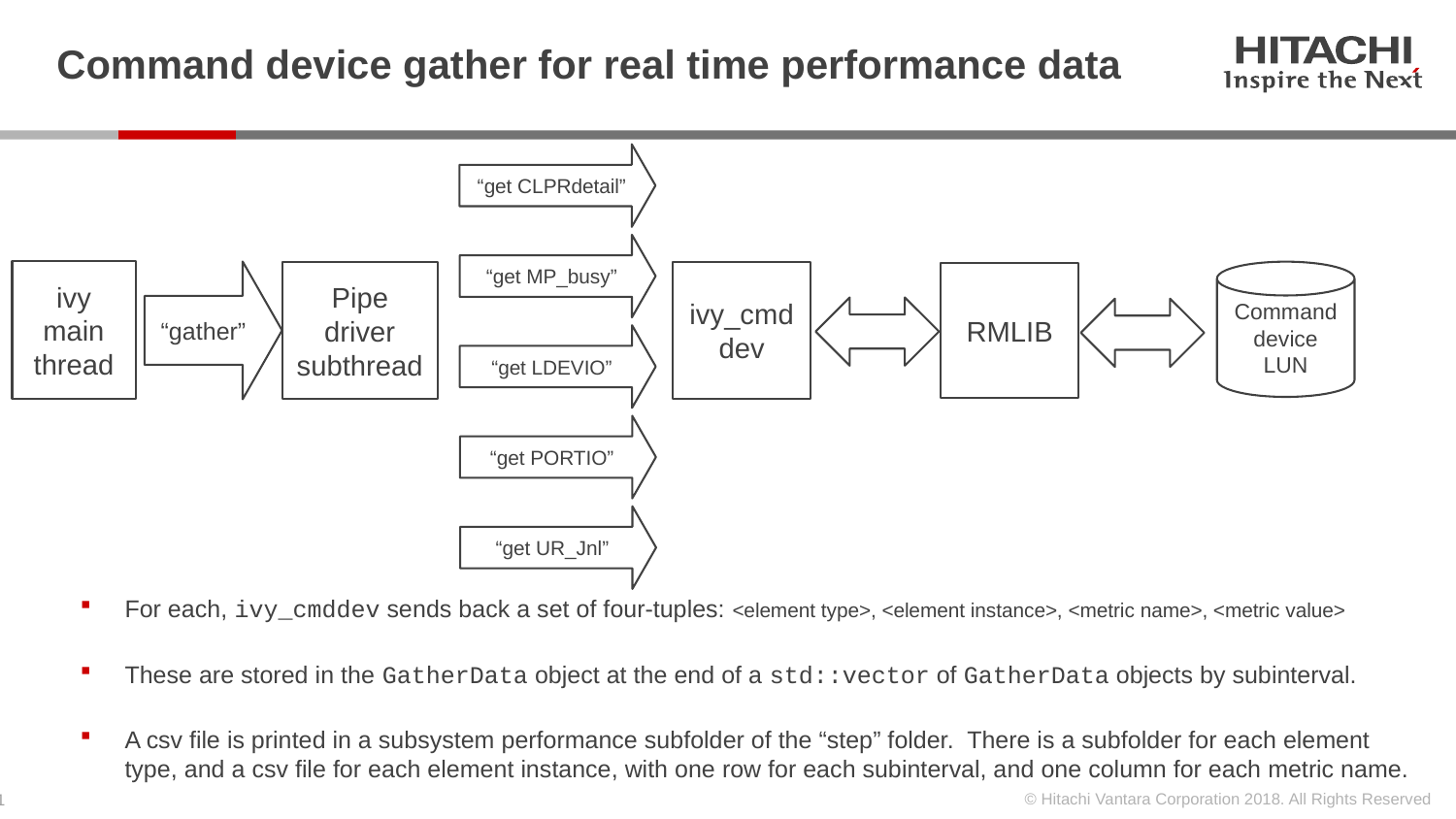

# Command device gather for real time performance data
“get CLPRdetail”
“get MP_busy”
ivy main thread
“gather”
ivy_cmddev
Command device LUN
Pipe driver subthread
RMLIB

“get LDEVIO”
“get PORTIO”
“get UR_Jnl”
For each, ivy_cmddev sends back a set of four-tuples: <element type>, <element instance>, <metric name>, <metric value>
These are stored in the GatherData object at the end of a std::vector of GatherData objects by subinterval.
A csv file is printed in a subsystem performance subfolder of the “step” folder.  There is a subfolder for each element type, and a csv file for each element instance, with one row for each subinterval, and one column for each metric name.